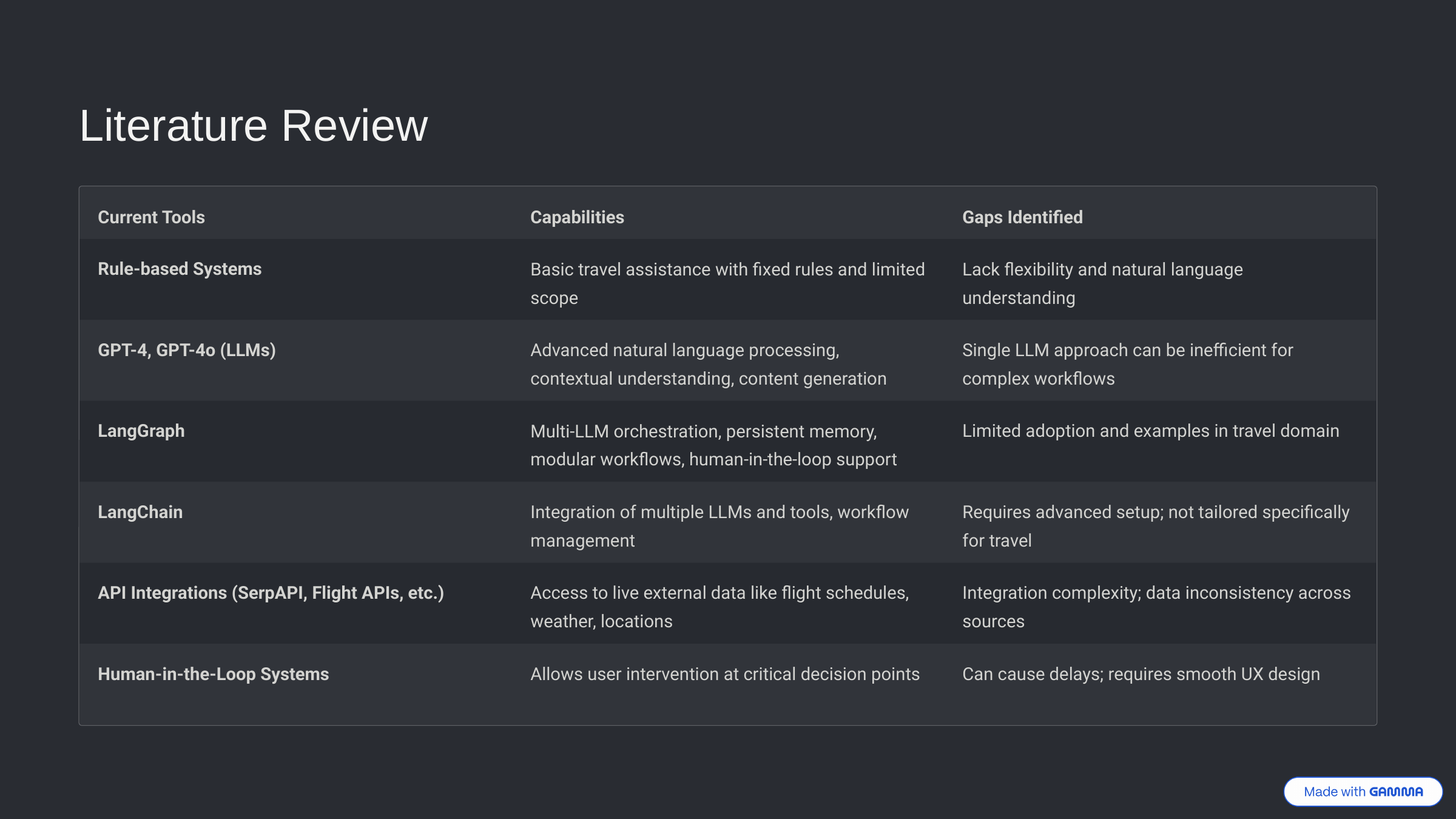

Literature Review

Current Tools
Capabilities
Gaps Identified

Rule-based Systems
Basic travel assistance with fixed rules and limited scope
Lack flexibility and natural language understanding

GPT-4, GPT-4o (LLMs)
Advanced natural language processing, contextual understanding, content generation
Single LLM approach can be inefficient for complex workflows

LangGraph
Multi-LLM orchestration, persistent memory, modular workflows, human-in-the-loop support
Limited adoption and examples in travel domain

LangChain
Integration of multiple LLMs and tools, workflow management
Requires advanced setup; not tailored specifically for travel

API Integrations (SerpAPI, Flight APIs, etc.)
Access to live external data like flight schedules, weather, locations
Integration complexity; data inconsistency across sources

Human-in-the-Loop Systems
Allows user intervention at critical decision points
Can cause delays; requires smooth UX design